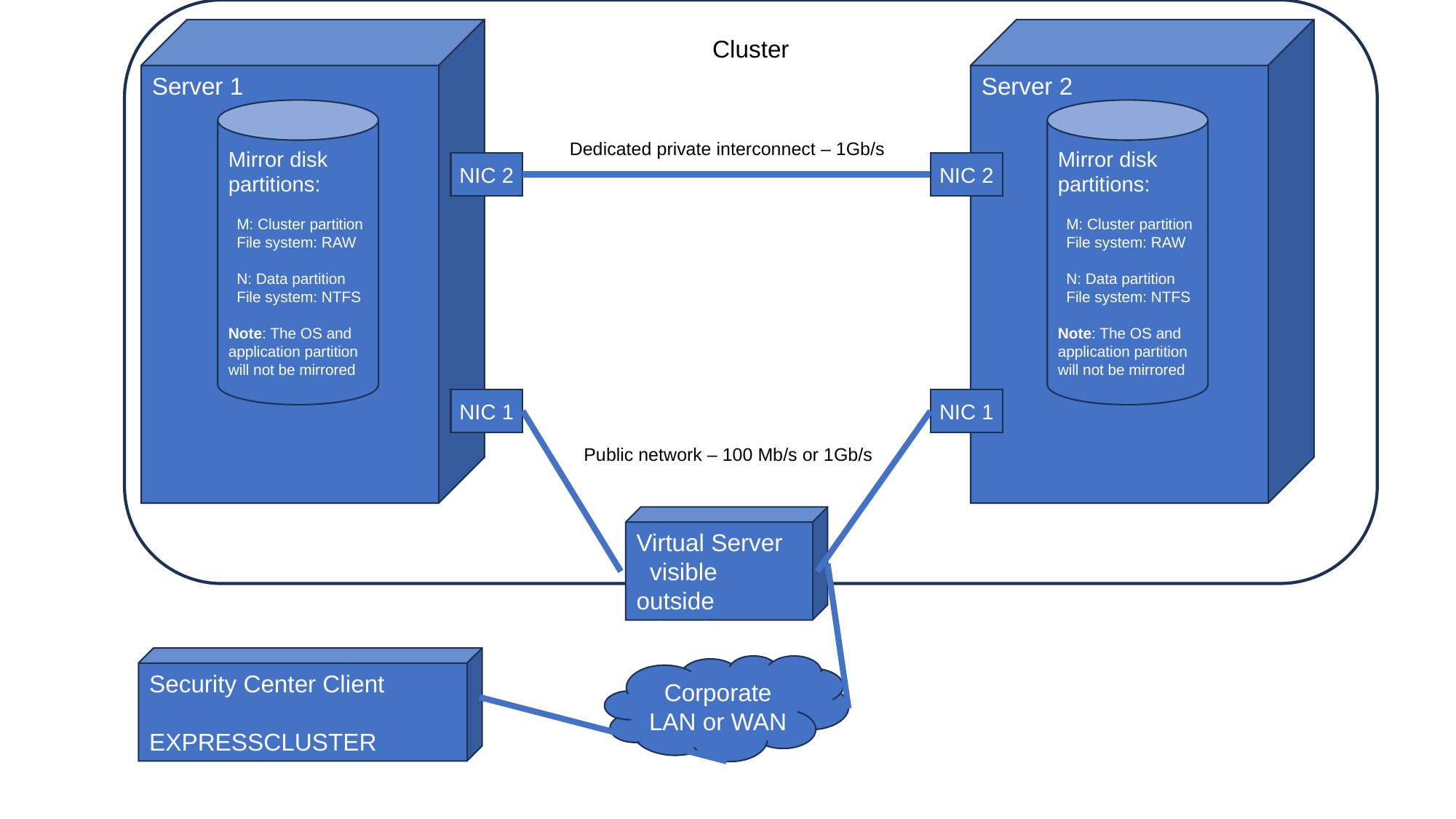

Cluster
Server 2
Mirror disk
partitions:

  M: Cluster partition
  File system: RAW

  N: Data partition
  File system: NTFS

Note: The OS and
application partition
will not be mirrored
Server 1
Mirror disk
partitions:

  M: Cluster partition
  File system: RAW

  N: Data partition
  File system: NTFS

Note: The OS and
application partition
will not be mirrored
Dedicated private interconnect – 1Gb/s
NIC 2
NIC 2
NIC 1
NIC 1
Public network – 100 Mb/s or 1Gb/s
Virtual Server
  visible outside
  the cluster
Security Center Client

EXPRESSCLUSTER WebUI
Corporate
LAN or WAN